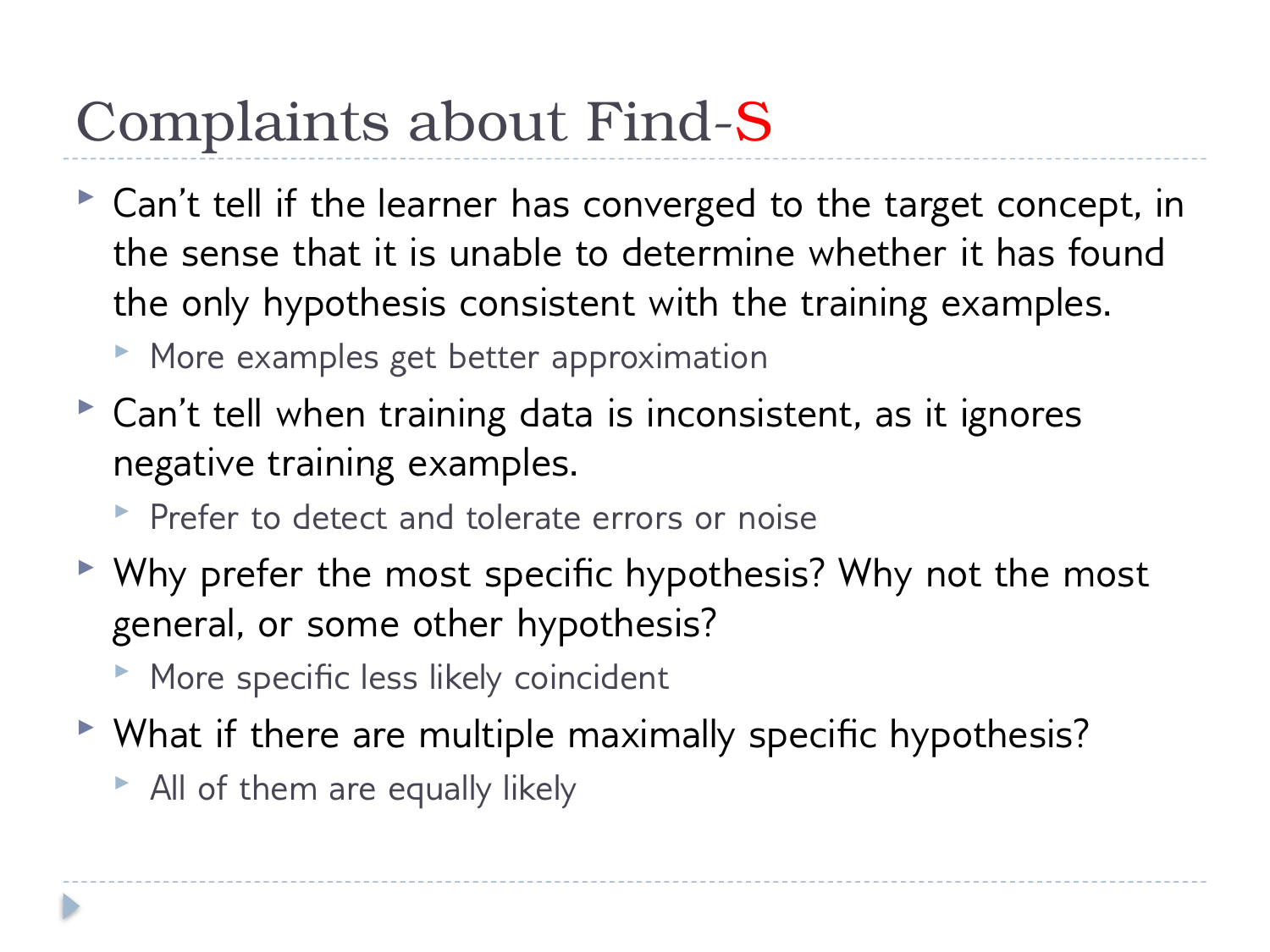

# Complaints about Find-S
Can’t tell if the learner has converged to the target concept, in the sense that it is unable to determine whether it has found the only hypothesis consistent with the training examples.
More examples get better approximation
Can’t tell when training data is inconsistent, as it ignores negative training examples.
Prefer to detect and tolerate errors or noise
Why prefer the most specific hypothesis? Why not the most general, or some other hypothesis?
More specific less likely coincident
What if there are multiple maximally specific hypothesis?
All of them are equally likely